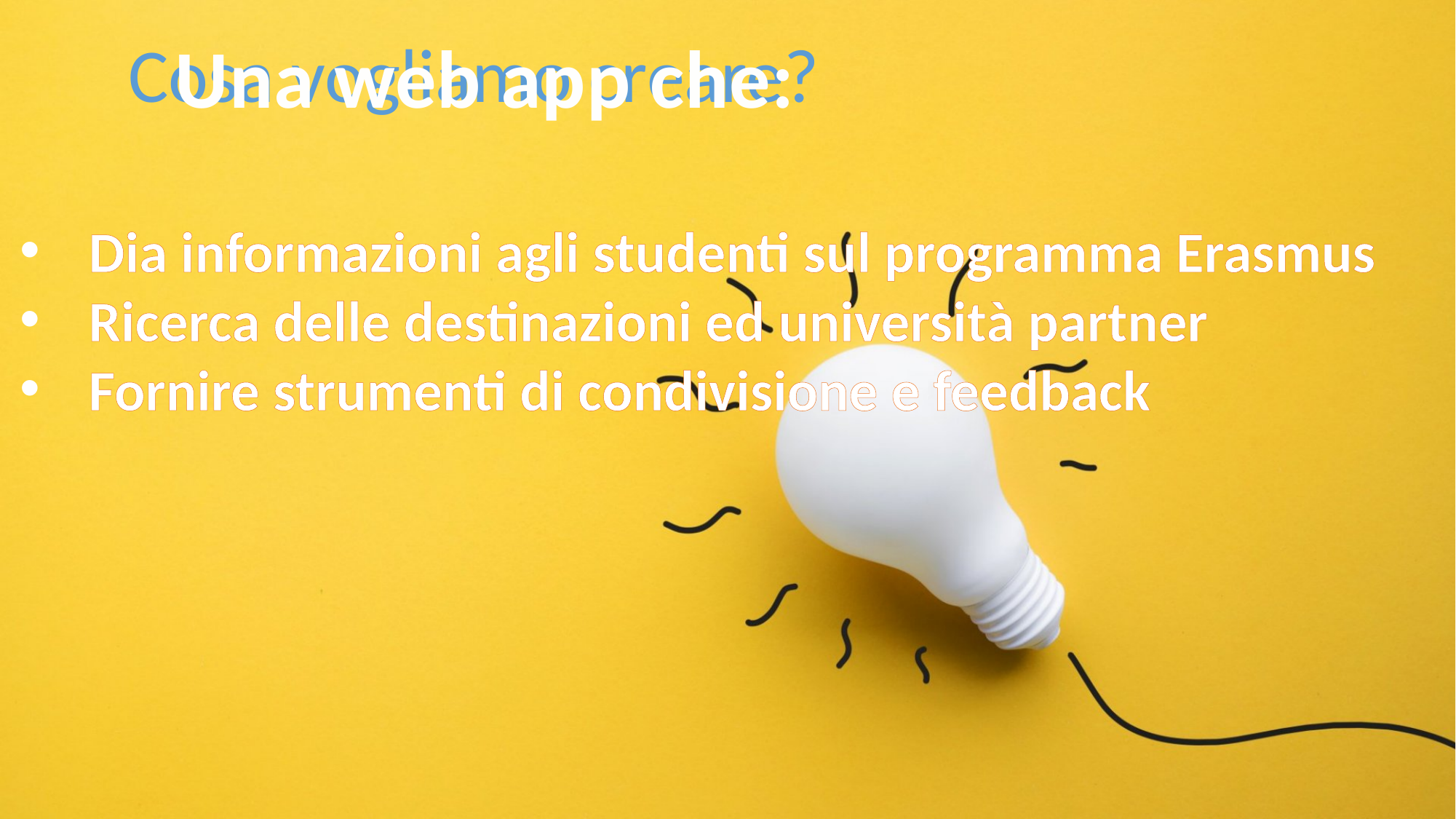

Cosa vogliamo creare?
Una web app che:
Dia informazioni agli studenti sul programma Erasmus
Ricerca delle destinazioni ed università partner
Fornire strumenti di condivisione e feedback